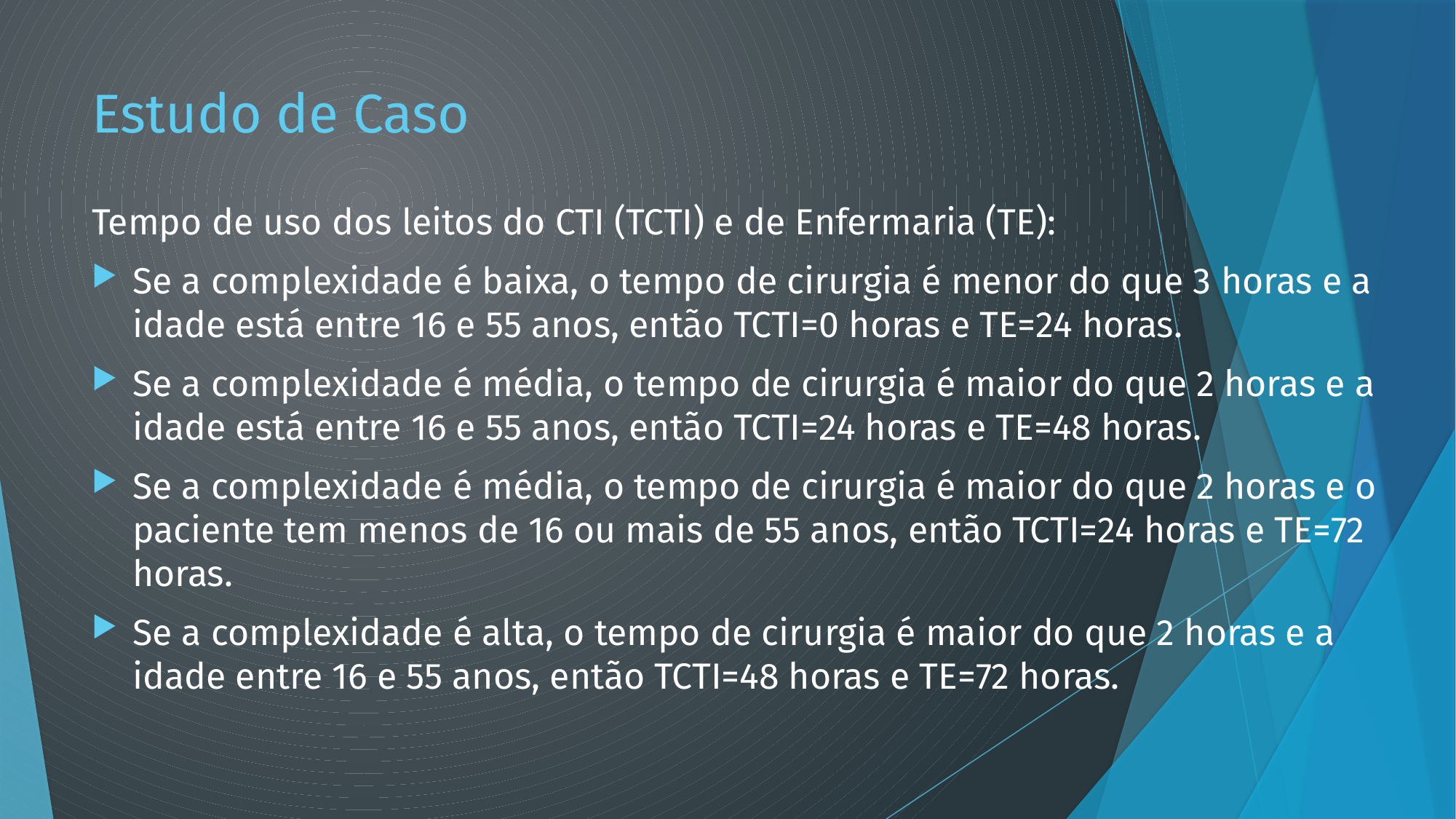

# Estudo de Caso
Tempo de uso dos leitos do CTI (TCTI) e de Enfermaria (TE):
Se a complexidade é baixa, o tempo de cirurgia é menor do que 3 horas e a idade está entre 16 e 55 anos, então TCTI=0 horas e TE=24 horas.
Se a complexidade é média, o tempo de cirurgia é maior do que 2 horas e a idade está entre 16 e 55 anos, então TCTI=24 horas e TE=48 horas.
Se a complexidade é média, o tempo de cirurgia é maior do que 2 horas e o paciente tem menos de 16 ou mais de 55 anos, então TCTI=24 horas e TE=72 horas.
Se a complexidade é alta, o tempo de cirurgia é maior do que 2 horas e a idade entre 16 e 55 anos, então TCTI=48 horas e TE=72 horas.